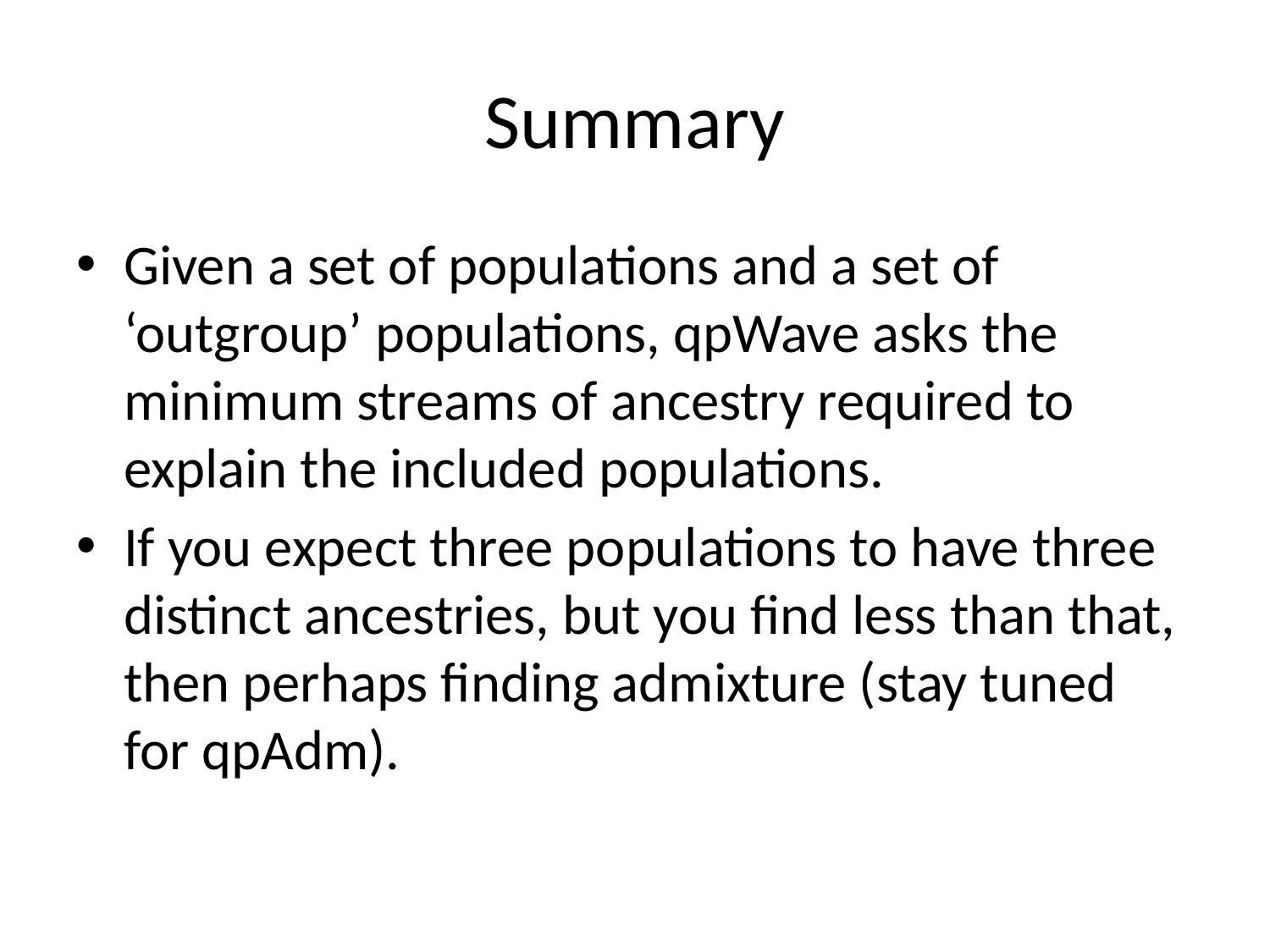

# Summary
Given a set of populations and a set of ‘outgroup’ populations, qpWave asks the minimum streams of ancestry required to explain the included populations.
If you expect three populations to have three distinct ancestries, but you find less than that, then perhaps finding admixture (stay tuned for qpAdm).